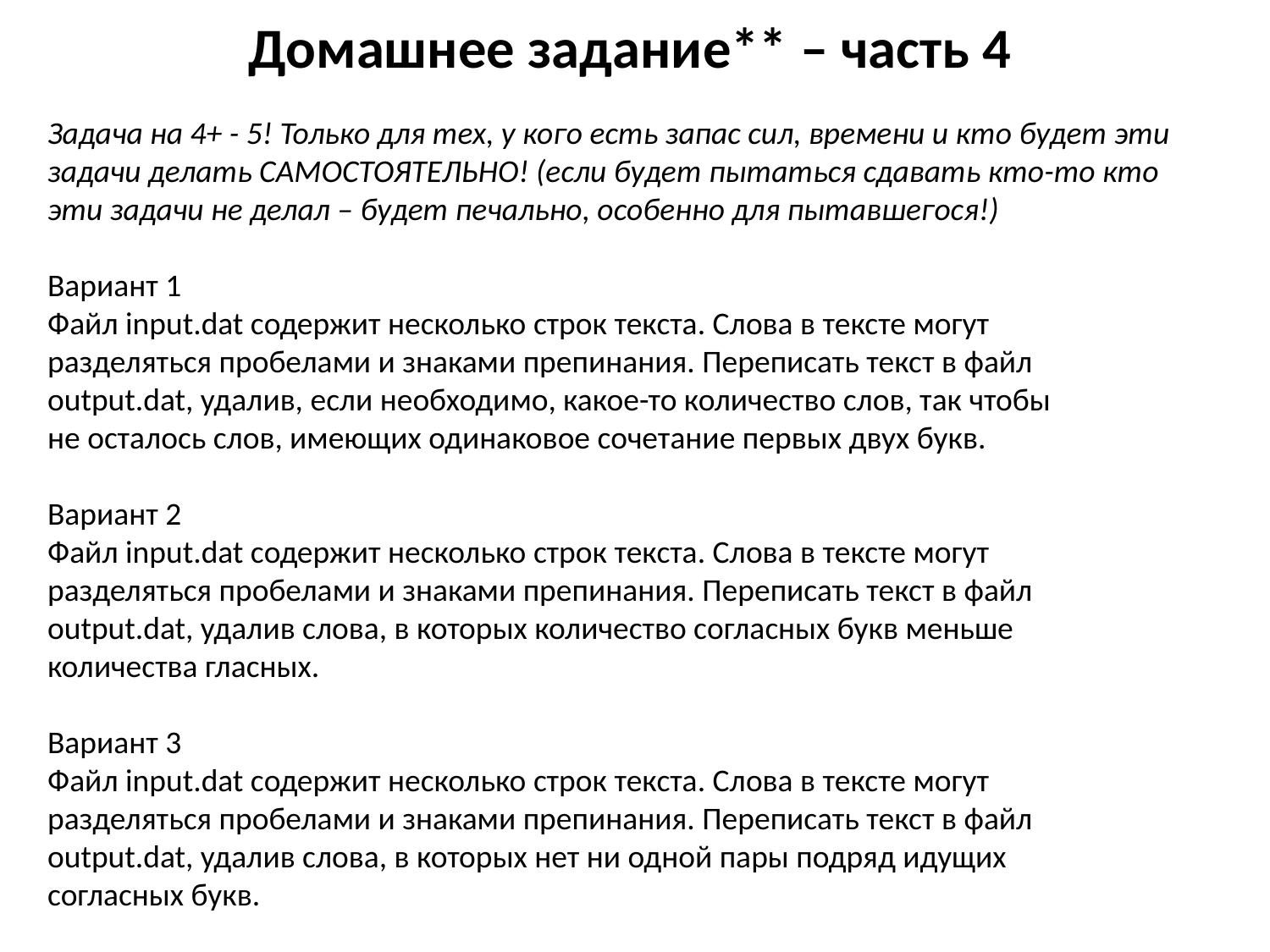

# Домашнее задание** – часть 4
Задача на 4+ - 5! Только для тех, у кого есть запас сил, времени и кто будет эти задачи делать САМОСТОЯТЕЛЬНО! (если будет пытаться сдавать кто-то кто эти задачи не делал – будет печально, особенно для пытавшегося!)

Вариант 1
Файл input.dat содержит несколько строк текста. Слова в тексте могут
разделяться пробелами и знаками препинания. Переписать текст в файл
output.dat, удалив, если необходимо, какое-то количество слов, так чтобы
не осталось слов, имеющих одинаковое сочетание первых двух букв.

Вариант 2
Файл input.dat содержит несколько строк текста. Слова в тексте могут
разделяться пробелами и знаками препинания. Переписать текст в файл
output.dat, удалив слова, в которых количество согласных букв меньше
количества гласных.

Вариант 3
Файл input.dat содержит несколько строк текста. Слова в тексте могут
разделяться пробелами и знаками препинания. Переписать текст в файл
output.dat, удалив слова, в которых нет ни одной пары подряд идущих
согласных букв.